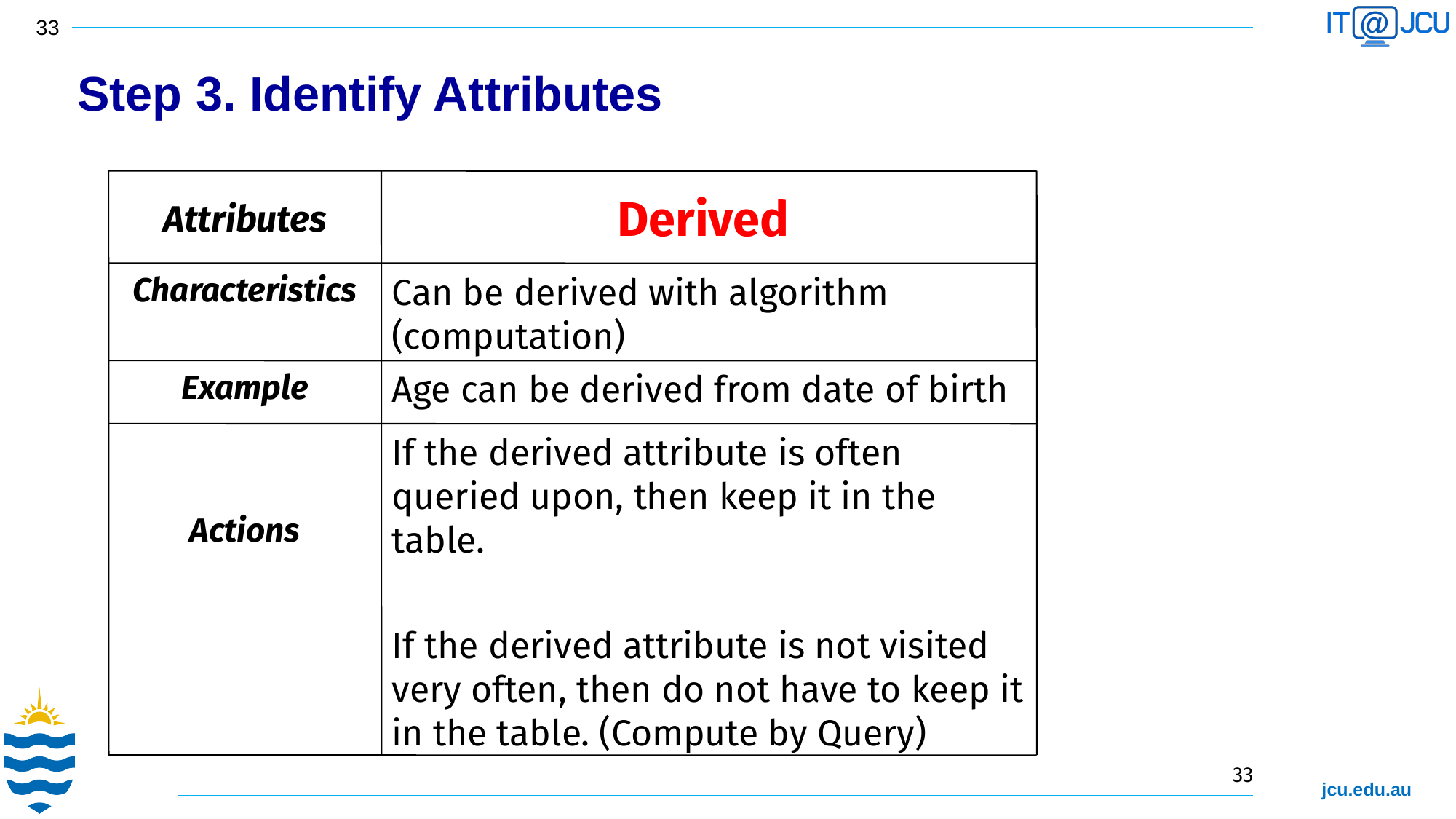

Step 3. Identify Attributes ‏
Attributes

Derived

Characteristics

Can be derived with algorithm (computation)‏
Example

Age can be derived from date of birth

Actions

If the derived attribute is often queried upon, then keep it in the table.

If the derived attribute is not visited very often, then do not have to keep it in the table. (Compute by Query)‏

33